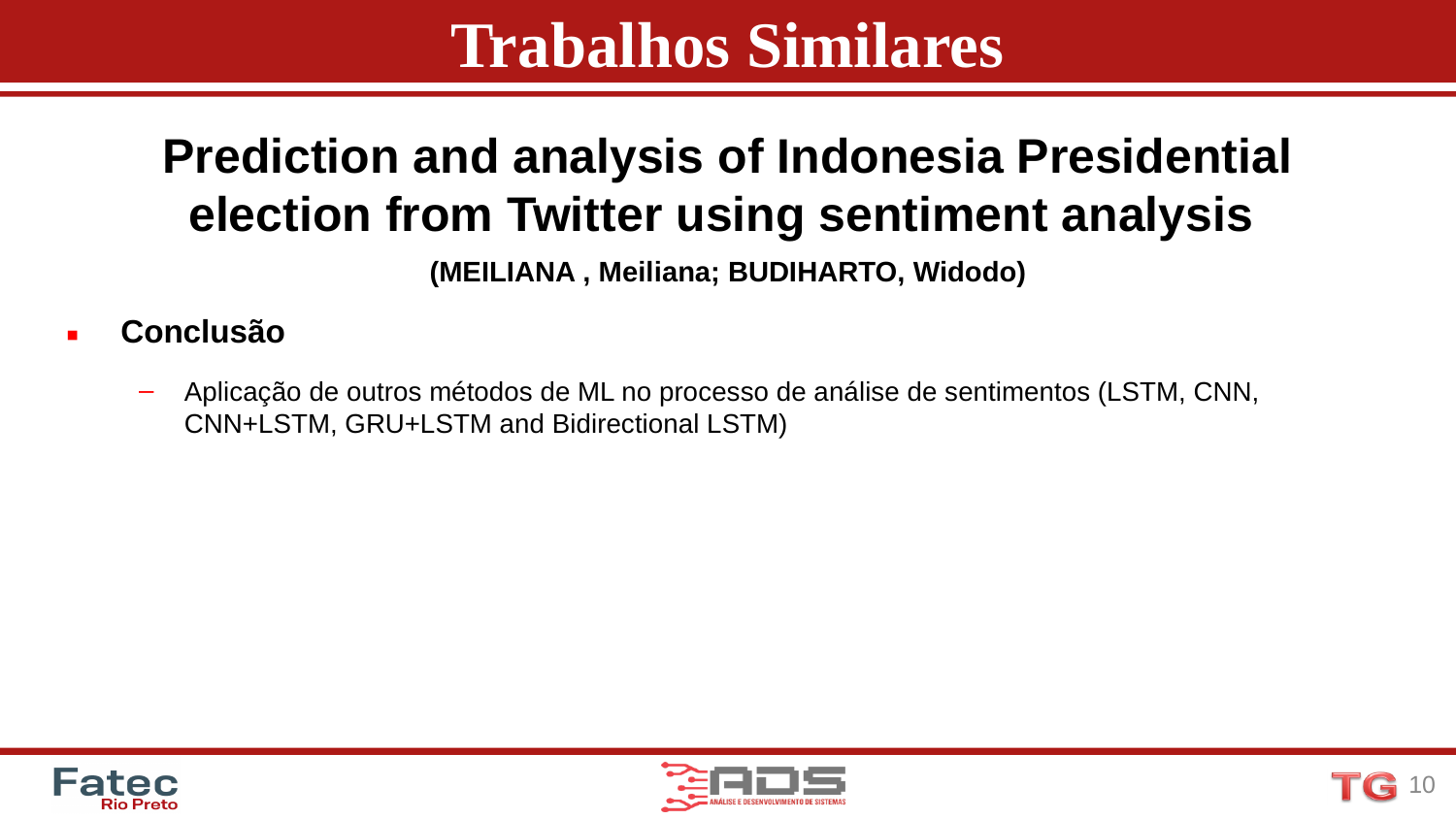

# Trabalhos Similares
Prediction and analysis of Indonesia Presidential election from Twitter using sentiment analysis
(MEILIANA , Meiliana; BUDIHARTO, Widodo)
Conclusão
Aplicação de outros métodos de ML no processo de análise de sentimentos (LSTM, CNN, CNN+LSTM, GRU+LSTM and Bidirectional LSTM)

10